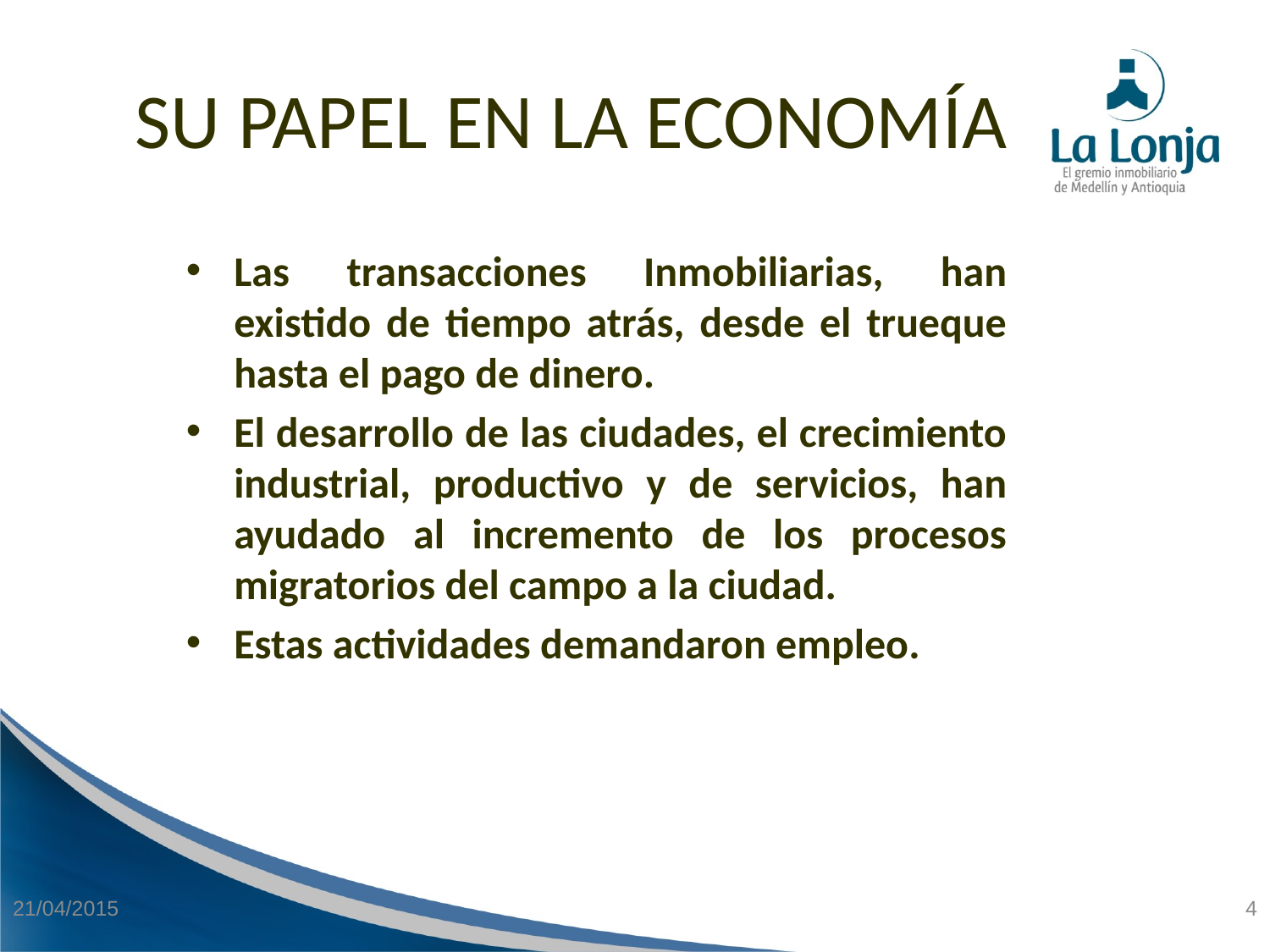

SU PAPEL EN LA ECONOMÍA
Las transacciones Inmobiliarias, han existido de tiempo atrás, desde el trueque hasta el pago de dinero.
El desarrollo de las ciudades, el crecimiento industrial, productivo y de servicios, han ayudado al incremento de los procesos migratorios del campo a la ciudad.
Estas actividades demandaron empleo.
21/04/2015
4